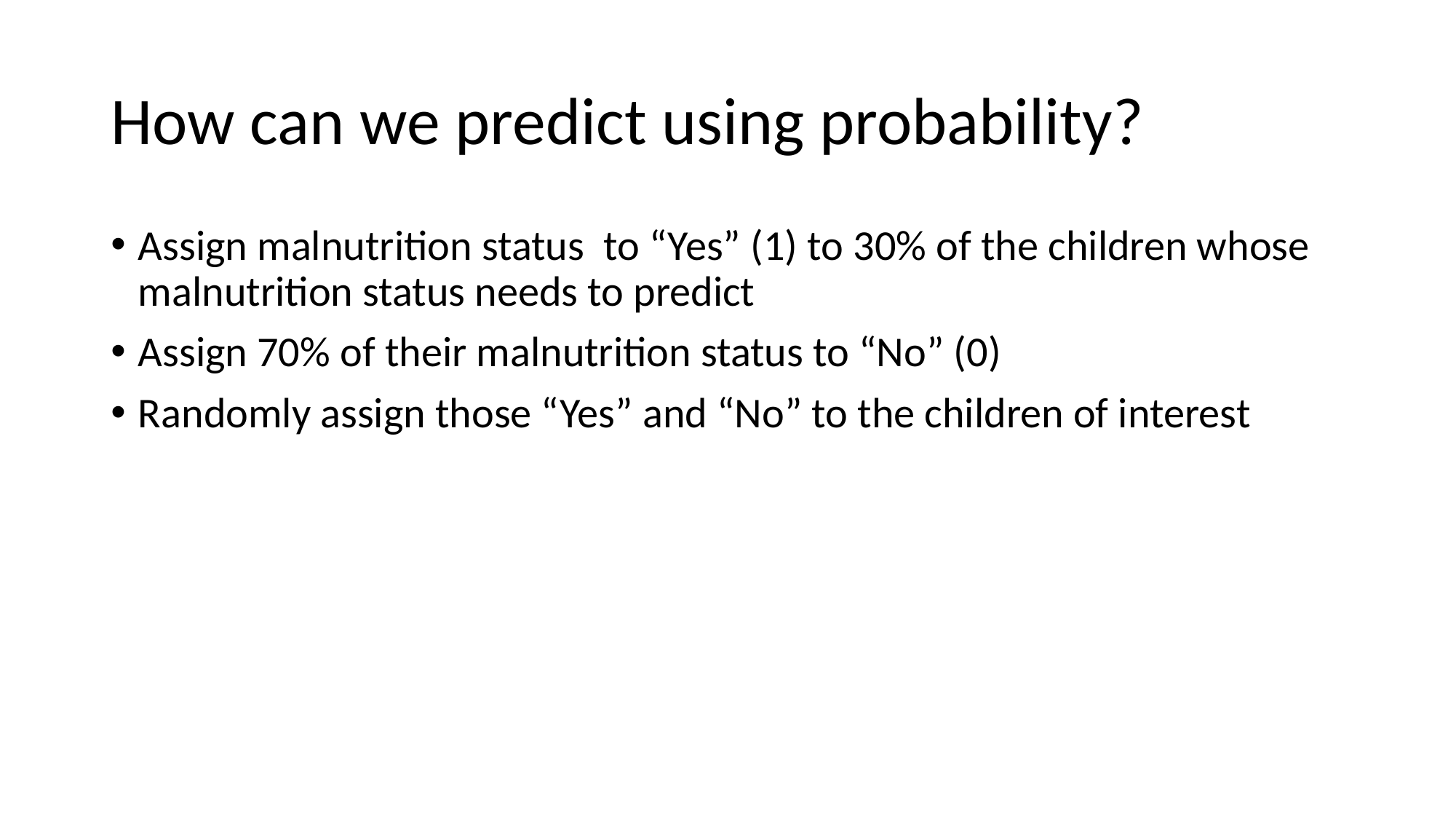

# How can we predict using probability?
Assign malnutrition status  to “Yes” (1) to 30% of the children whose malnutrition status needs to predict
Assign 70% of their malnutrition status to “No” (0)
Randomly assign those “Yes” and “No” to the children of interest